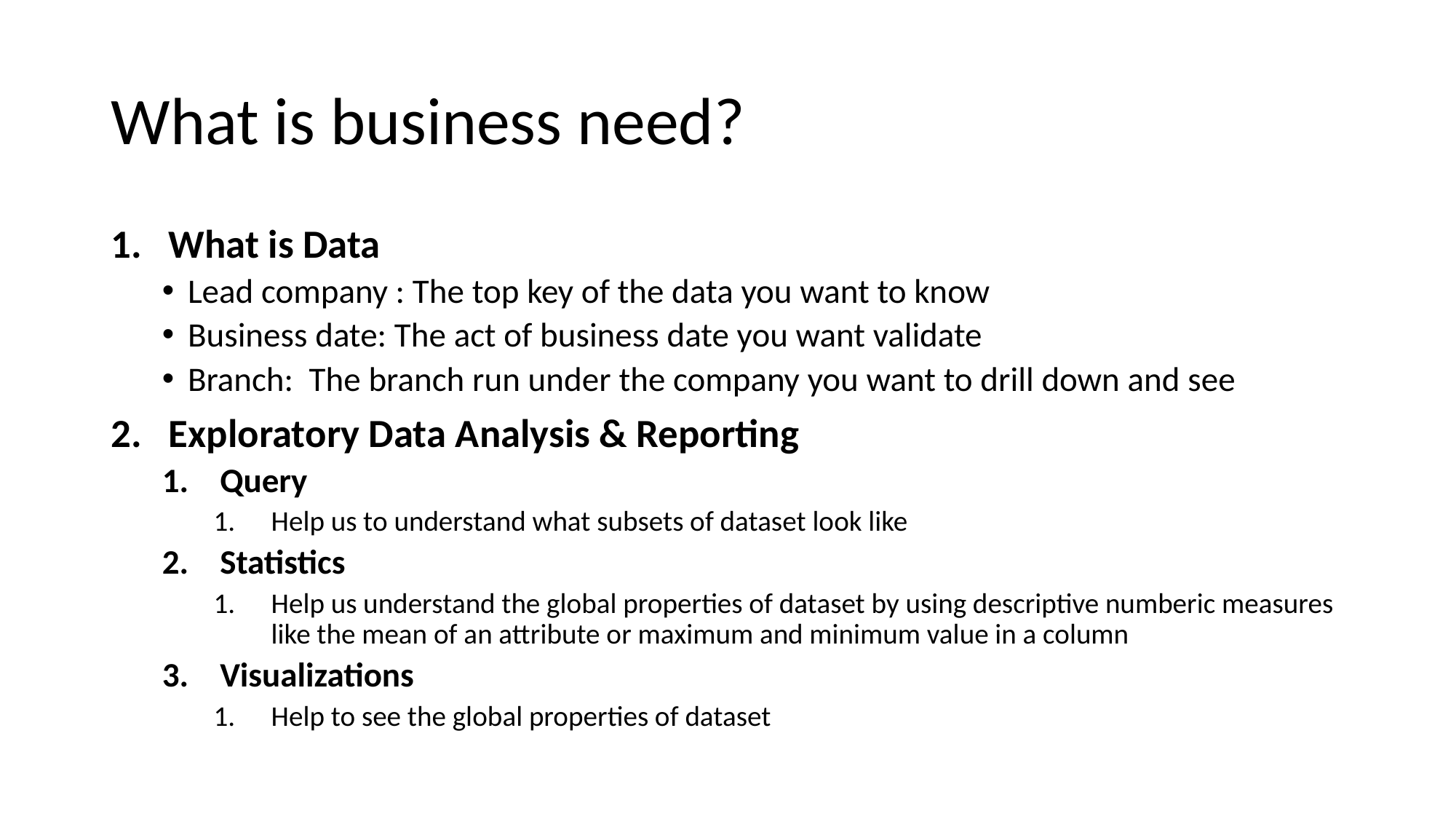

# What is business need?
What is Data
Lead company : The top key of the data you want to know
Business date: The act of business date you want validate
Branch:  The branch run under the company you want to drill down and see
Exploratory Data Analysis & Reporting
Query
Help us to understand what subsets of dataset look like
Statistics
Help us understand the global properties of dataset by using descriptive numberic measures like the mean of an attribute or maximum and minimum value in a column
Visualizations
Help to see the global properties of dataset